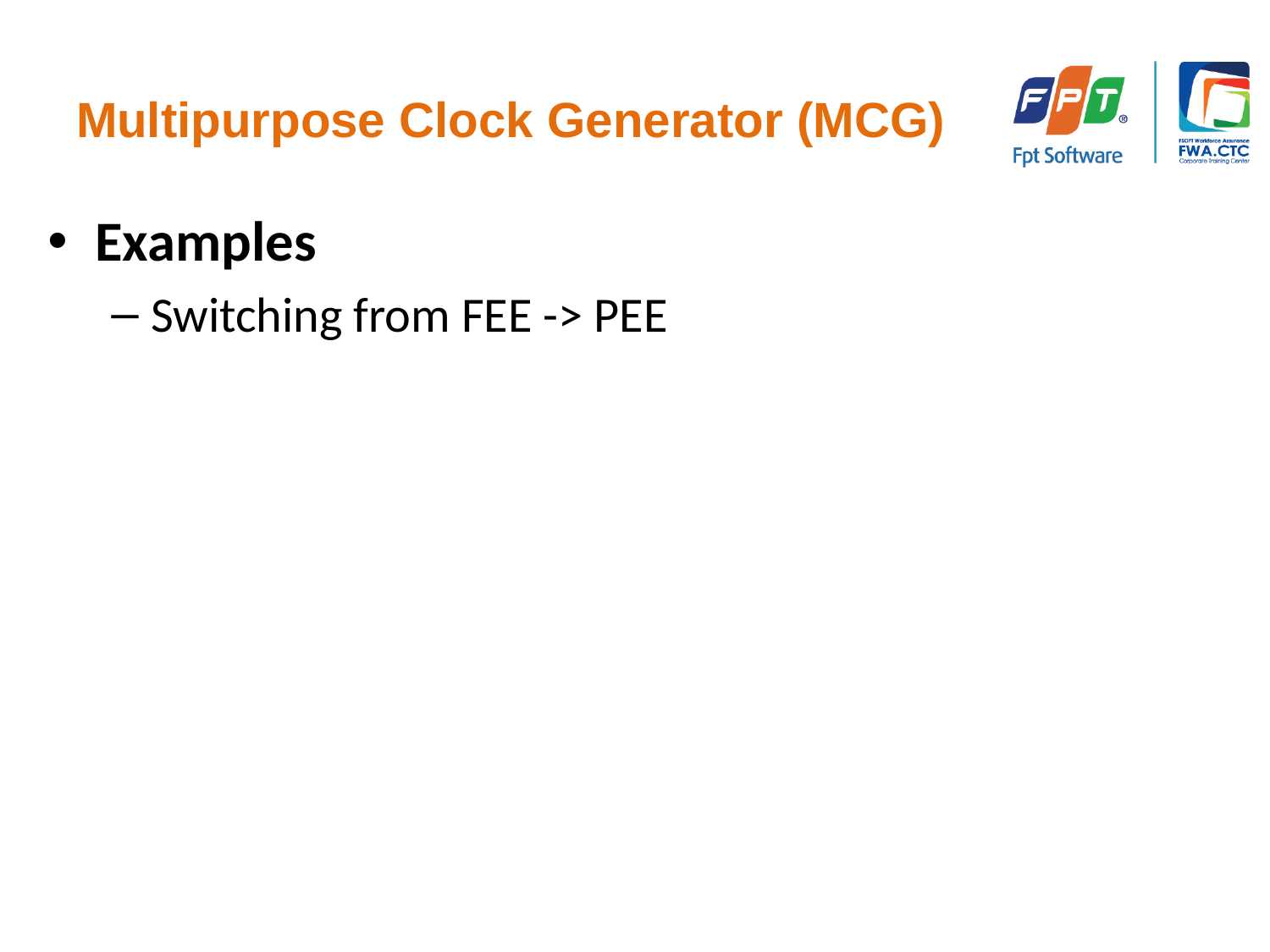

# Multipurpose Clock Generator (MCG)
Examples
Switching from FEE -> PEE